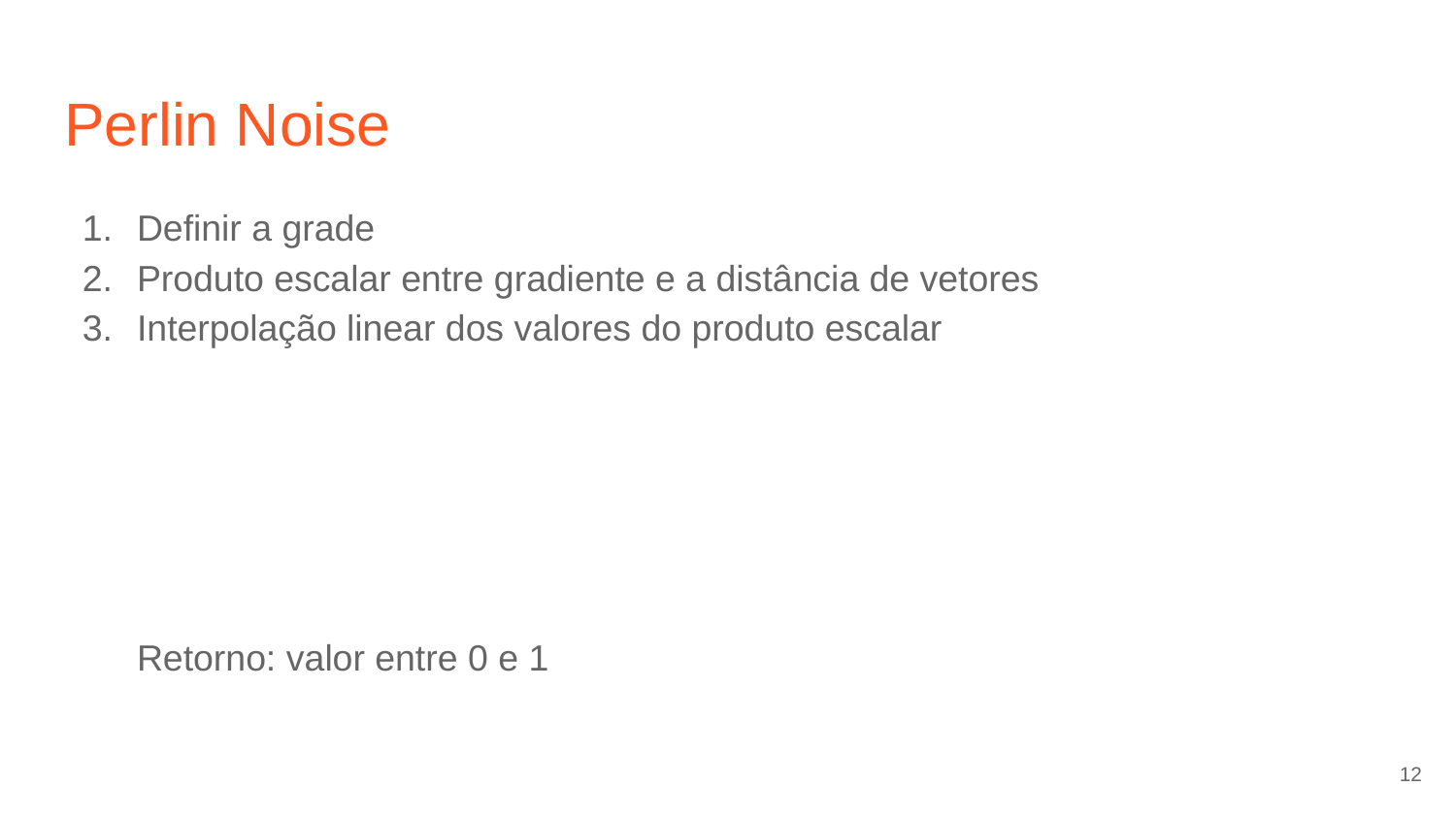

# Perlin Noise
Definir a grade
Produto escalar entre gradiente e a distância de vetores
Interpolação linear dos valores do produto escalar

Retorno: valor entre 0 e 1
12